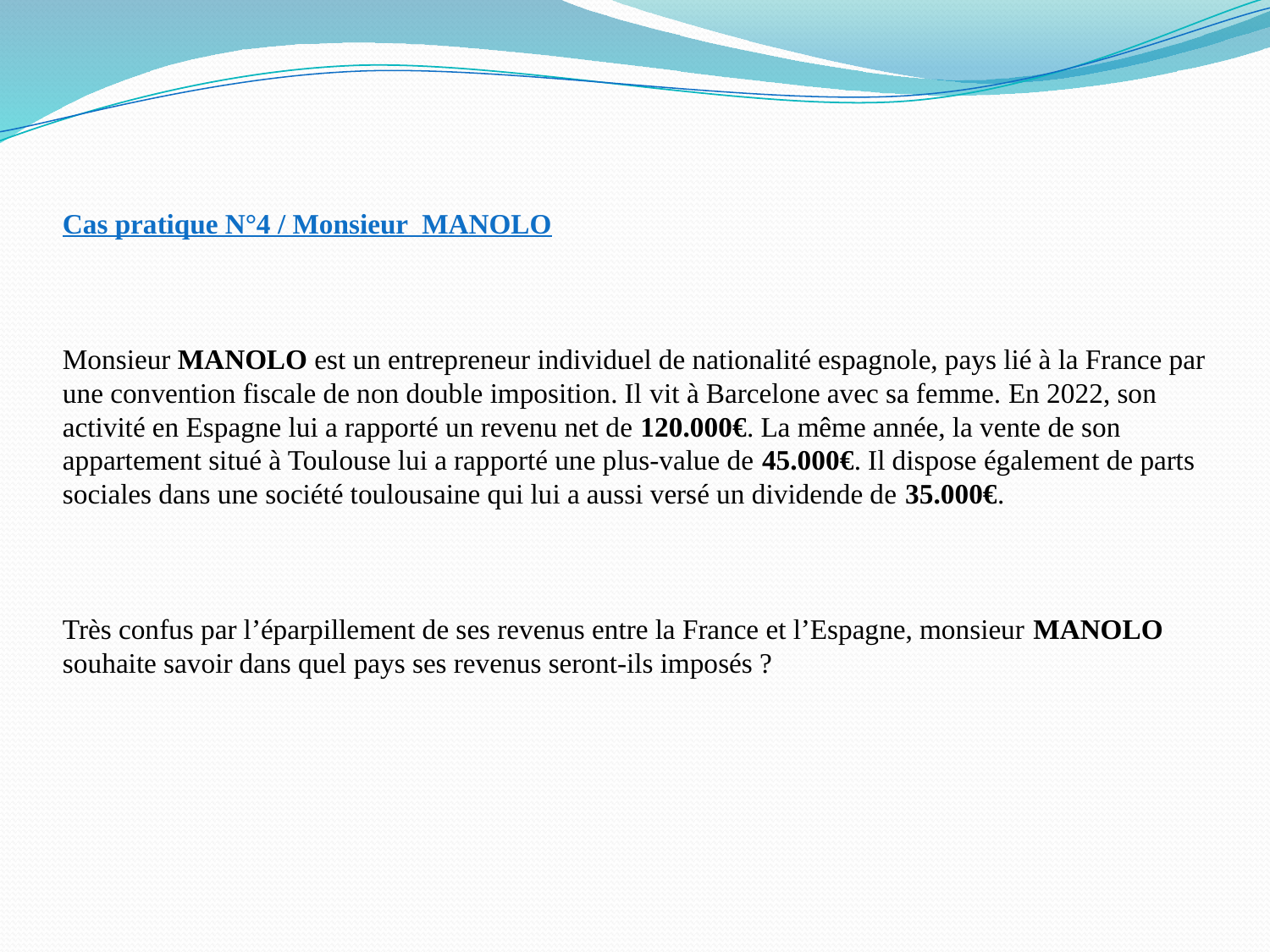

Cas pratique N°4 / Monsieur  MANOLO

Monsieur MANOLO est un entrepreneur individuel de nationalité espagnole, pays lié à la France par une convention fiscale de non double imposition. Il vit à Barcelone avec sa femme. En 2022, son activité en Espagne lui a rapporté un revenu net de 120.000€. La même année, la vente de son appartement situé à Toulouse lui a rapporté une plus-value de 45.000€. Il dispose également de parts sociales dans une société toulousaine qui lui a aussi versé un dividende de 35.000€.

Très confus par l’éparpillement de ses revenus entre la France et l’Espagne, monsieur MANOLO souhaite savoir dans quel pays ses revenus seront-ils imposés ?